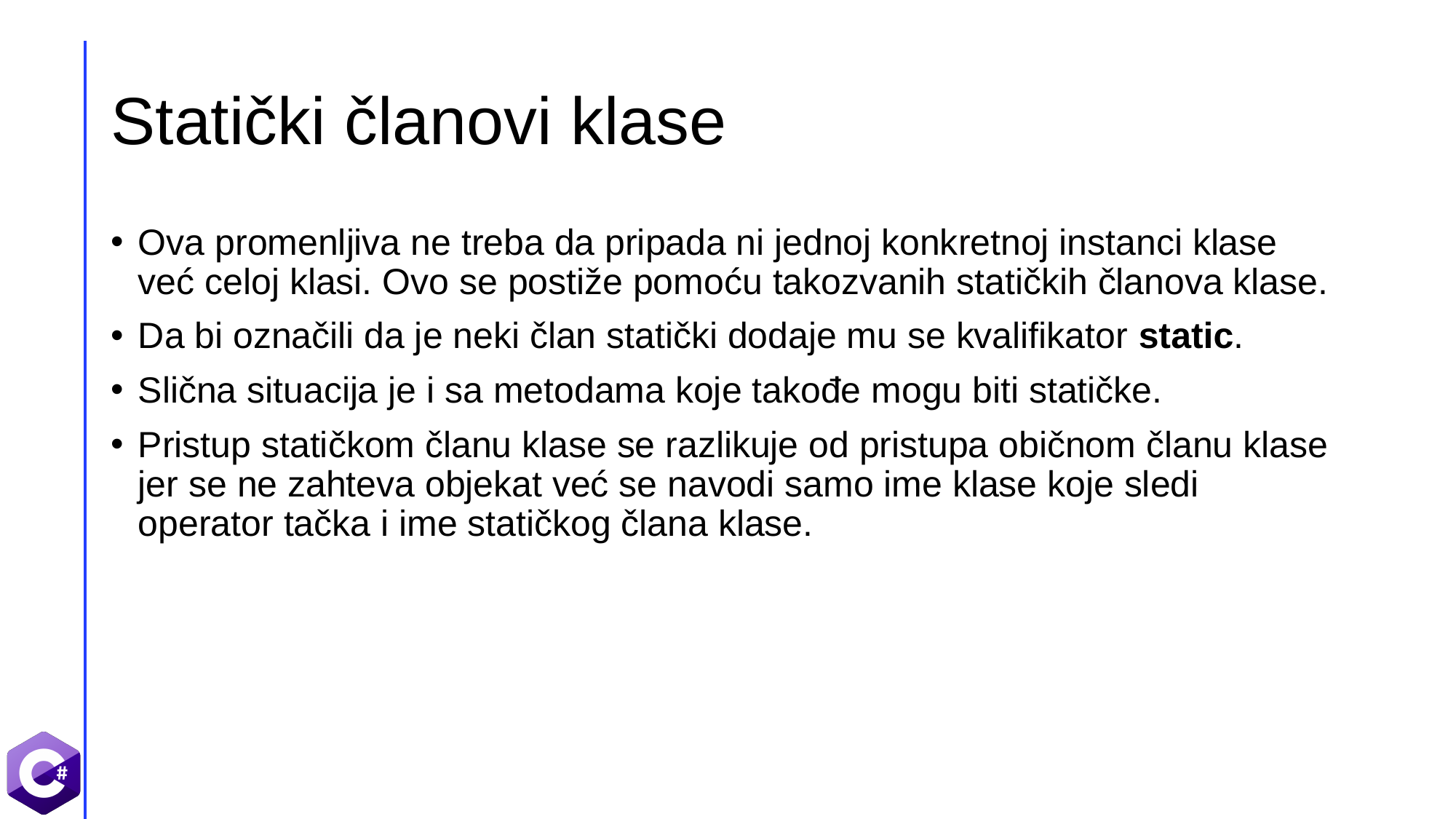

# Statički članovi klase
Ova promenljiva ne treba da pripada ni jednoj konkretnoj instanci klase već celoj klasi. Ovo se postiže pomoću takozvanih statičkih članova klase.
Da bi označili da je neki član statički dodaje mu se kvalifikator static.
Slična situacija je i sa metodama koje takođe mogu biti statičke.
Pristup statičkom članu klase se razlikuje od pristupa običnom članu klase jer se ne zahteva objekat već se navodi samo ime klase koje sledi operator tačka i ime statičkog člana klase.